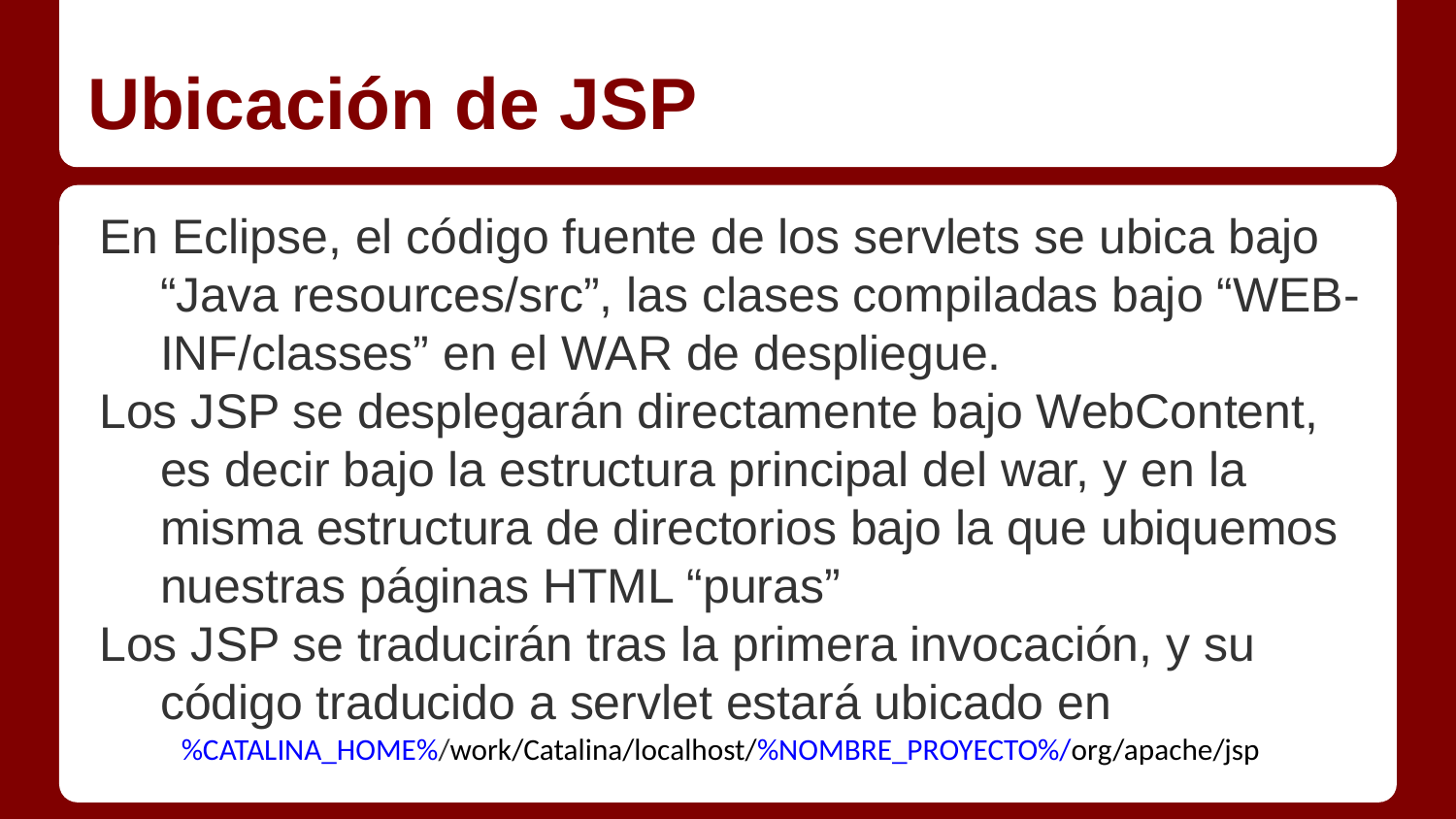

# Ubicación de JSP
En Eclipse, el código fuente de los servlets se ubica bajo “Java resources/src”, las clases compiladas bajo “WEB-INF/classes” en el WAR de despliegue.
Los JSP se desplegarán directamente bajo WebContent, es decir bajo la estructura principal del war, y en la misma estructura de directorios bajo la que ubiquemos nuestras páginas HTML “puras”
Los JSP se traducirán tras la primera invocación, y su código traducido a servlet estará ubicado en
%CATALINA_HOME%/work/Catalina/localhost/%NOMBRE_PROYECTO%/org/apache/jsp